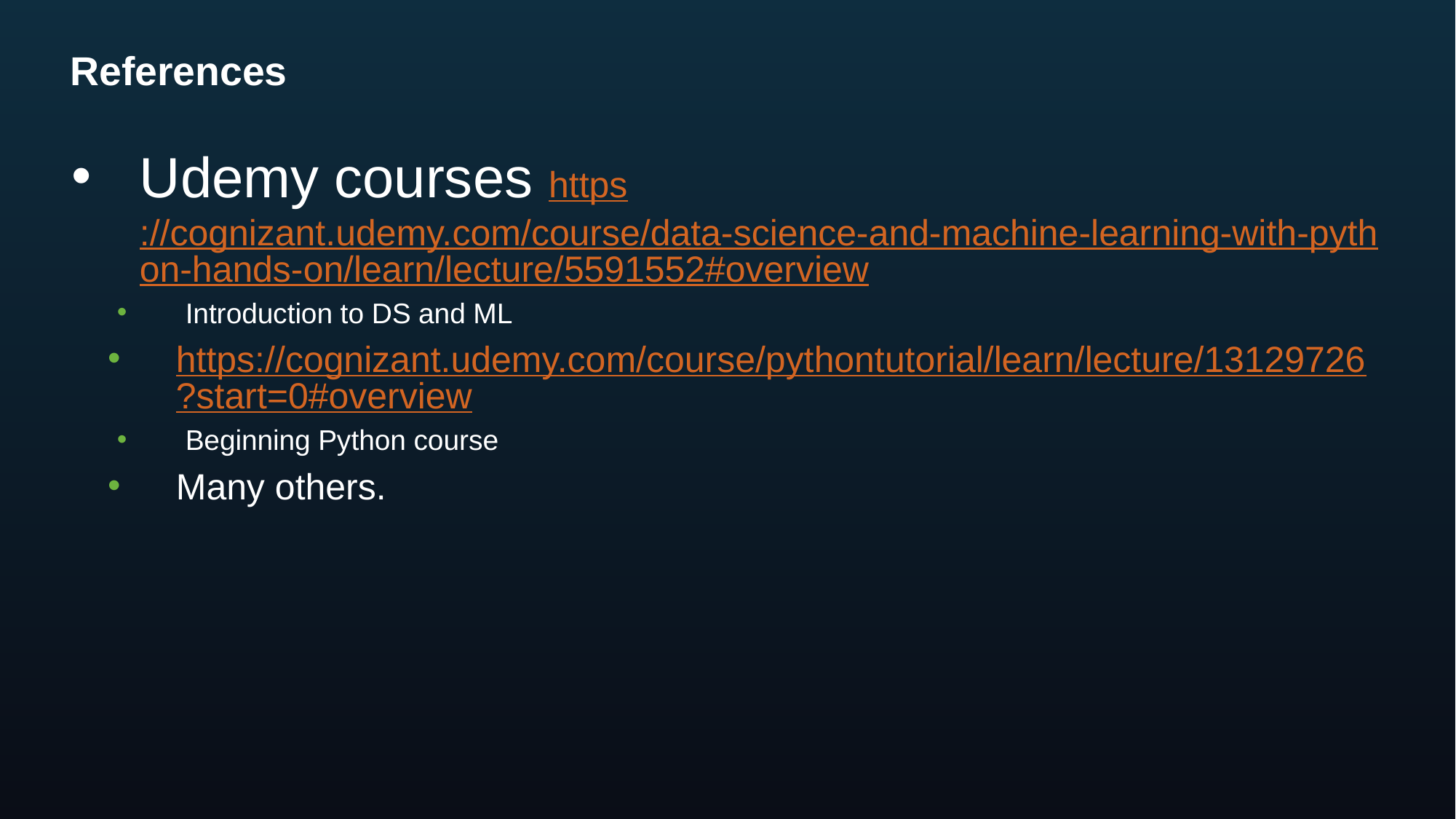

# References
Udemy courses https://cognizant.udemy.com/course/data-science-and-machine-learning-with-python-hands-on/learn/lecture/5591552#overview
Introduction to DS and ML
https://cognizant.udemy.com/course/pythontutorial/learn/lecture/13129726?start=0#overview
Beginning Python course
Many others.